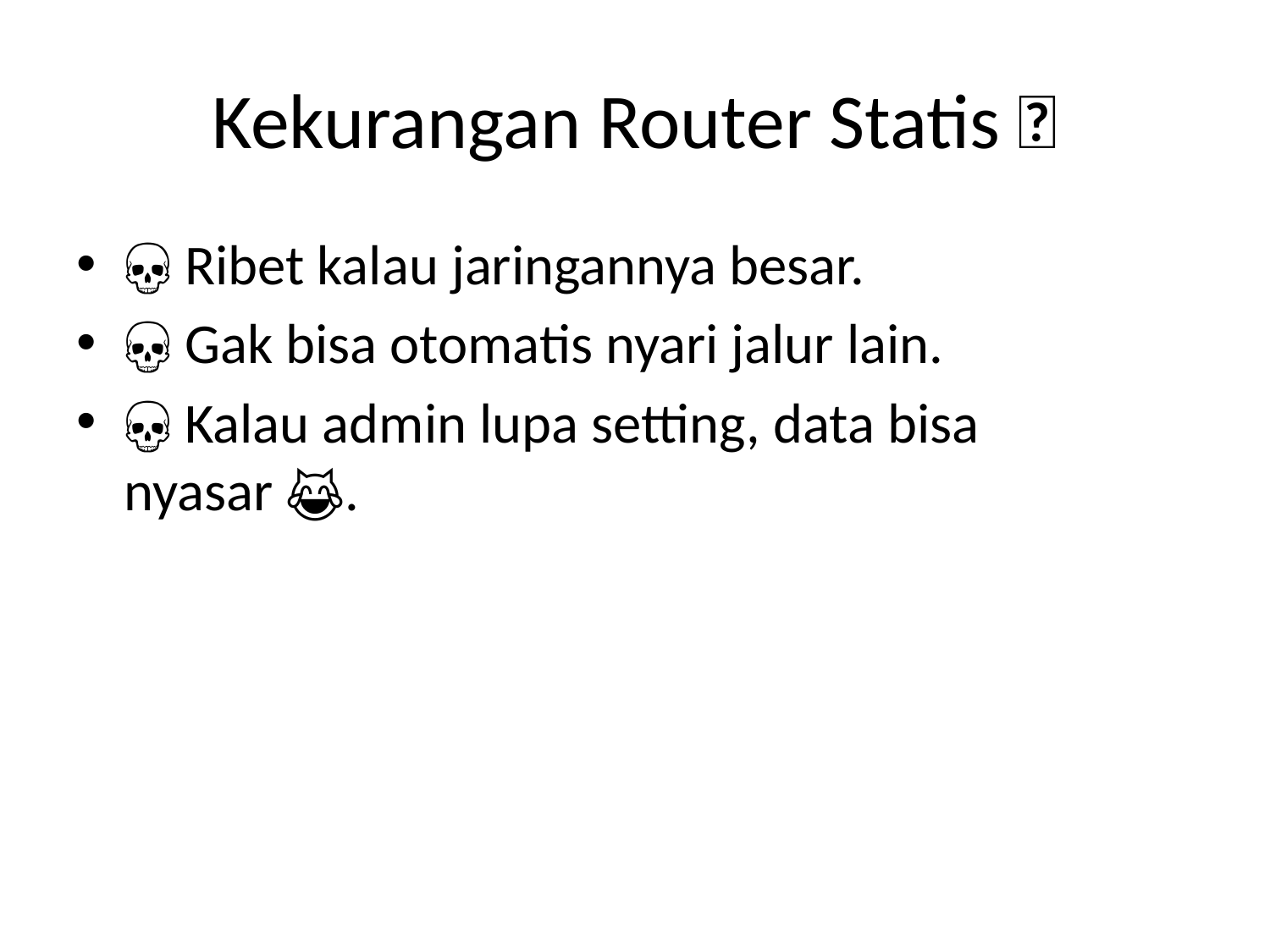

# Kekurangan Router Statis 🥵
💀 Ribet kalau jaringannya besar.
💀 Gak bisa otomatis nyari jalur lain.
💀 Kalau admin lupa setting, data bisa nyasar 😹.